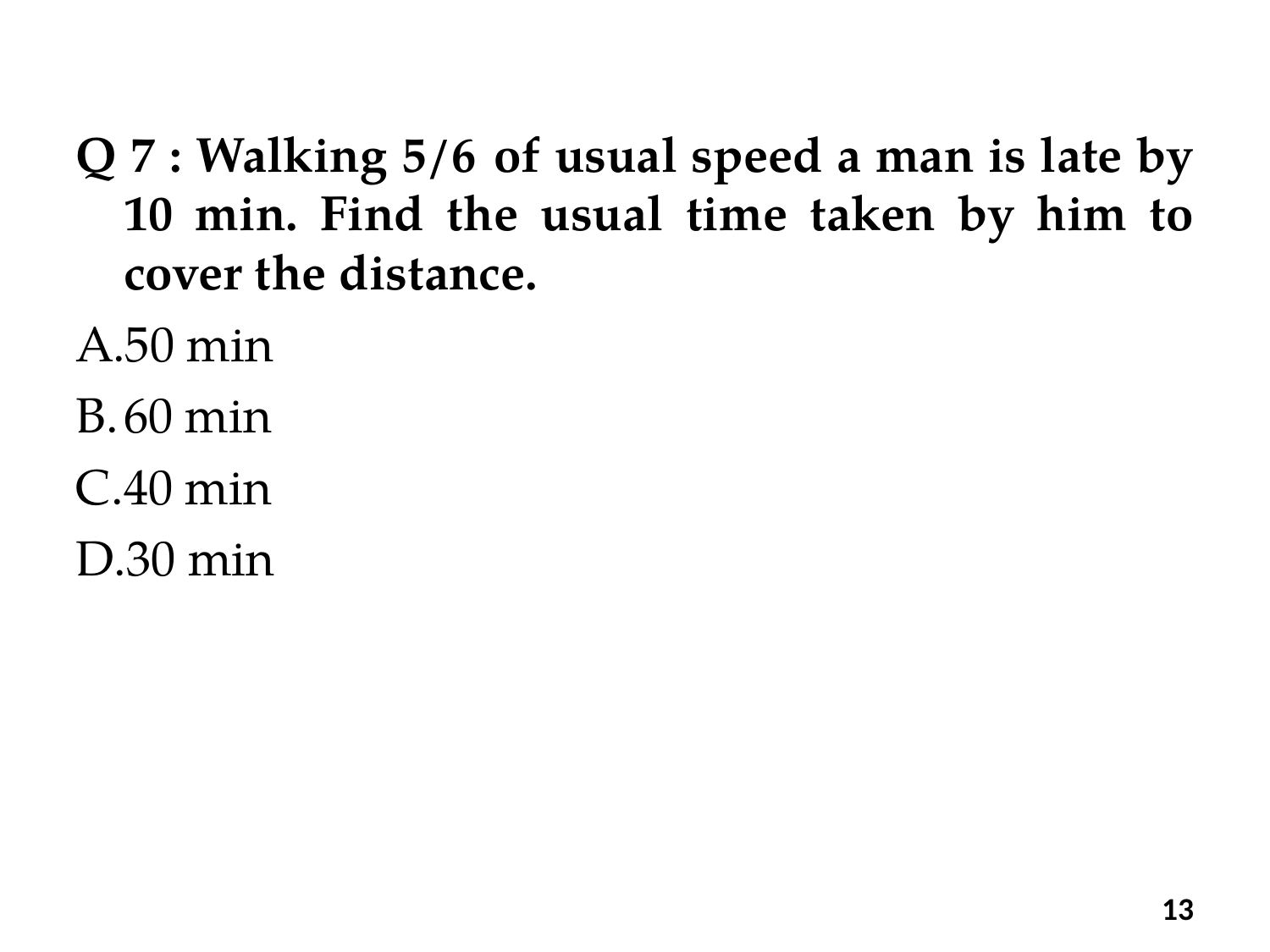

Q 7 : Walking 5/6  of usual speed a man is late by 10 min. Find the usual time taken by him to cover the distance.
50 min
60 min
40 min
30 min
13